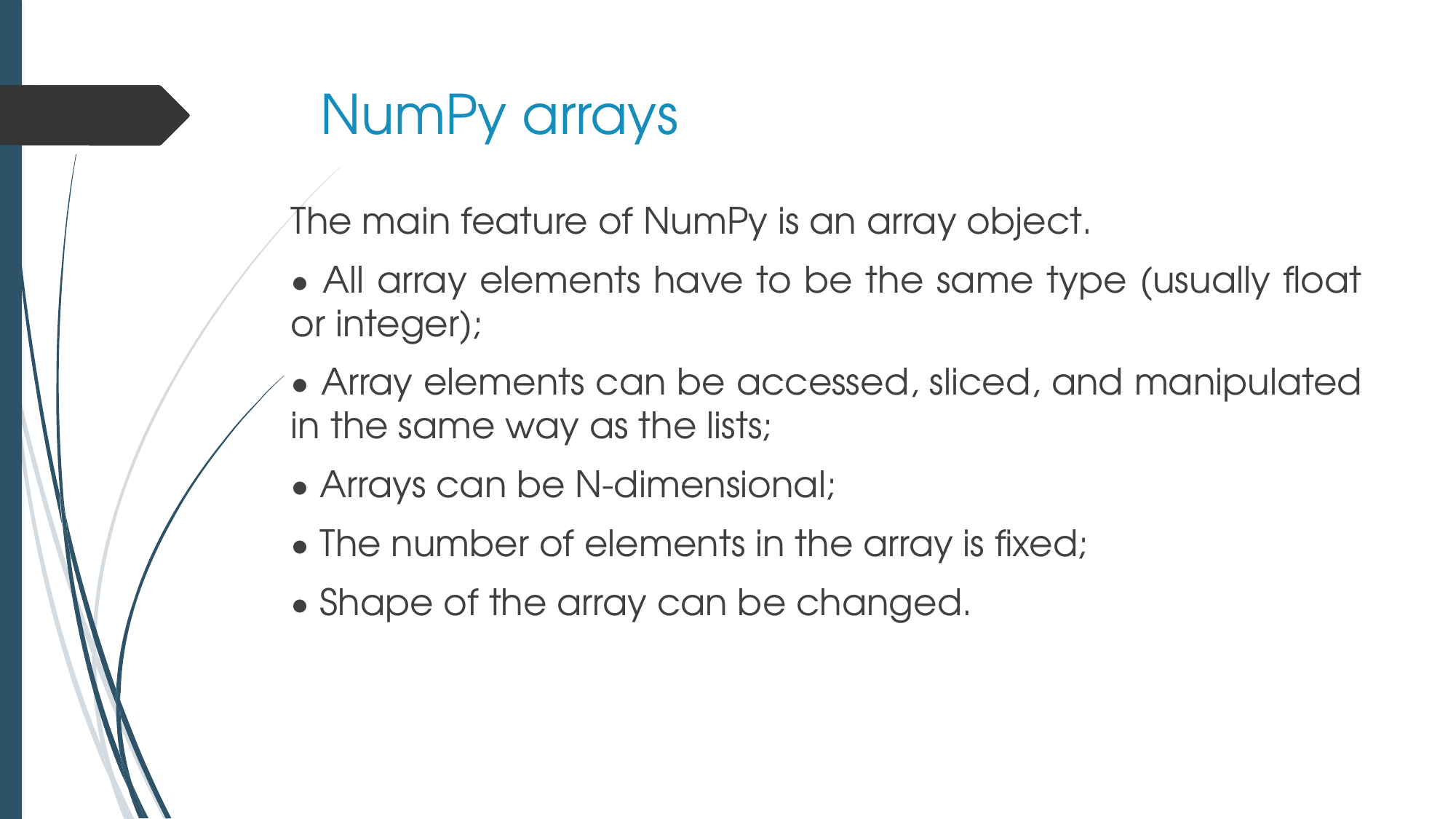

NumPy arrays
The main feature of NumPy is an array object.
• All array elements have to be the same type (usually float or integer);
• Array elements can be accessed, sliced, and manipulated in the same way as the lists;
• Arrays can be N-dimensional;
• The number of elements in the array is fixed;
• Shape of the array can be changed.